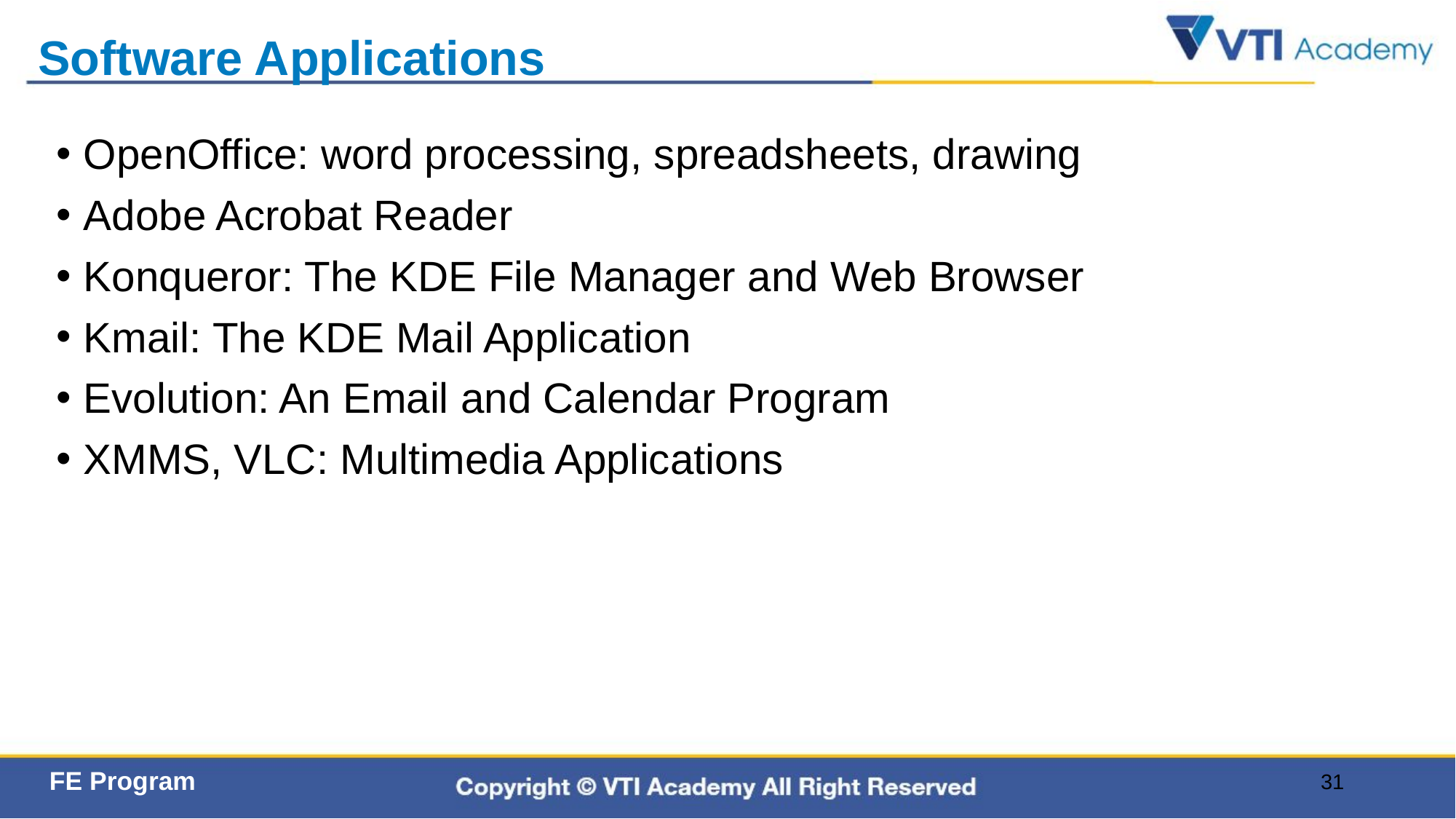

# Software Applications
OpenOffice: word processing, spreadsheets, drawing
Adobe Acrobat Reader
Konqueror: The KDE File Manager and Web Browser
Kmail: The KDE Mail Application
Evolution: An Email and Calendar Program
XMMS, VLC: Multimedia Applications
31